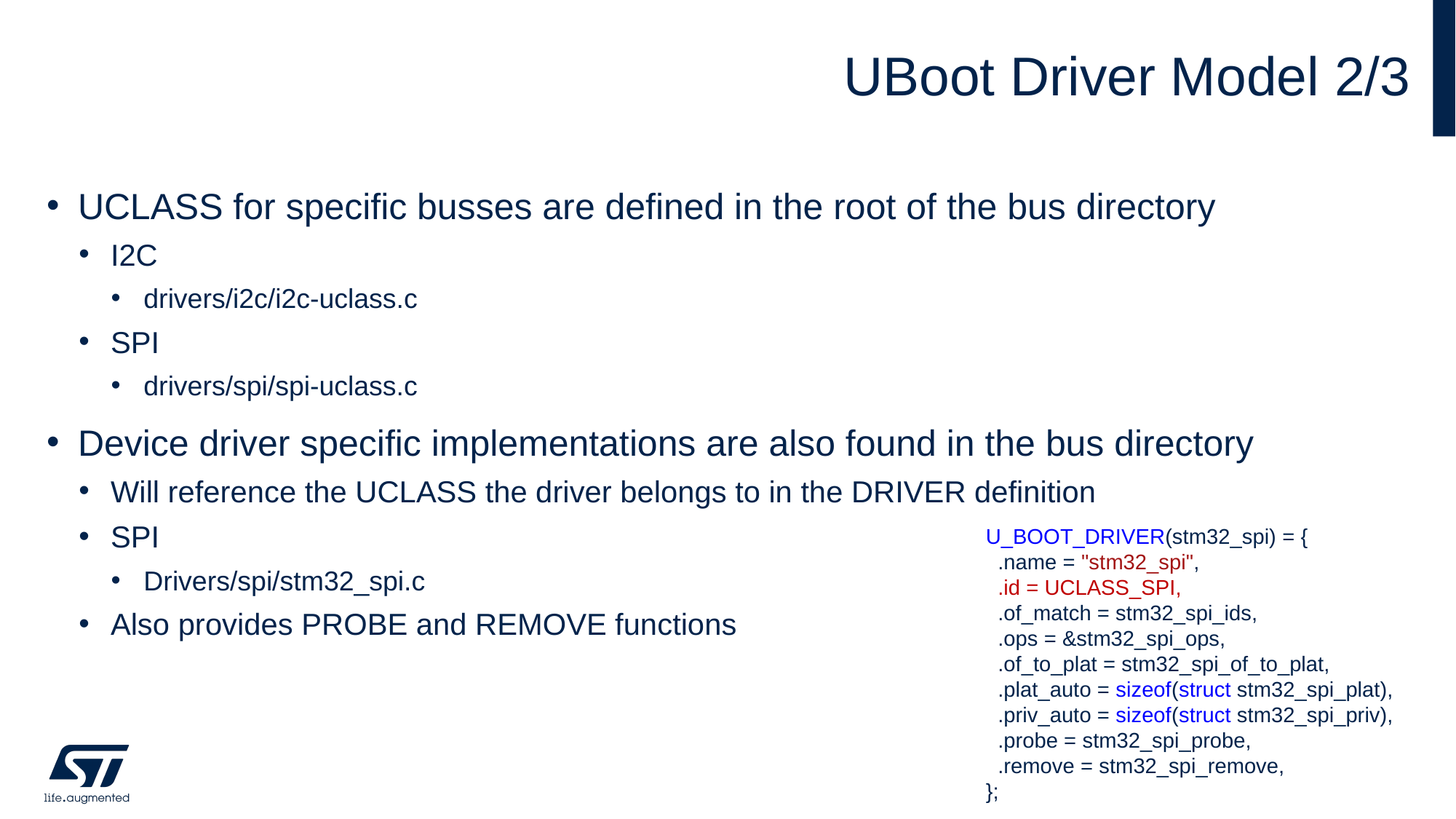

# UBoot Driver Model 2/3
UCLASS for specific busses are defined in the root of the bus directory
I2C
drivers/i2c/i2c-uclass.c
SPI
drivers/spi/spi-uclass.c
Device driver specific implementations are also found in the bus directory
Will reference the UCLASS the driver belongs to in the DRIVER definition
SPI
Drivers/spi/stm32_spi.c
Also provides PROBE and REMOVE functions
U_BOOT_DRIVER(stm32_spi) = {
  .name = "stm32_spi",
  .id = UCLASS_SPI,
  .of_match = stm32_spi_ids,
  .ops = &stm32_spi_ops,
  .of_to_plat = stm32_spi_of_to_plat,
  .plat_auto = sizeof(struct stm32_spi_plat),
  .priv_auto = sizeof(struct stm32_spi_priv),
  .probe = stm32_spi_probe,
  .remove = stm32_spi_remove,
};